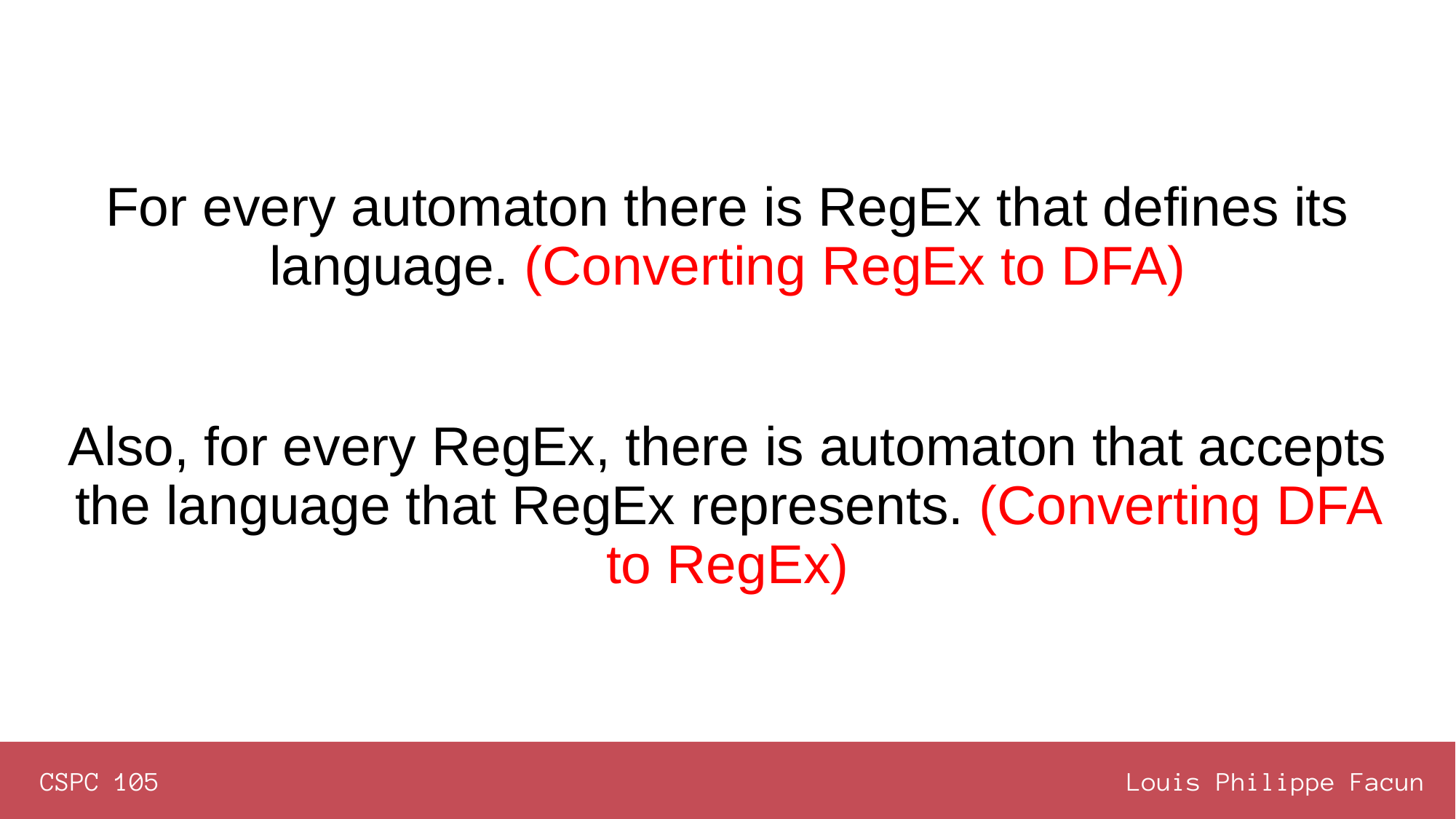

# For every automaton there is RegEx that defines its language. (Converting RegEx to DFA)
Also, for every RegEx, there is automaton that accepts the language that RegEx represents. (Converting DFA to RegEx)

CSPC 105
Louis Philippe Facun